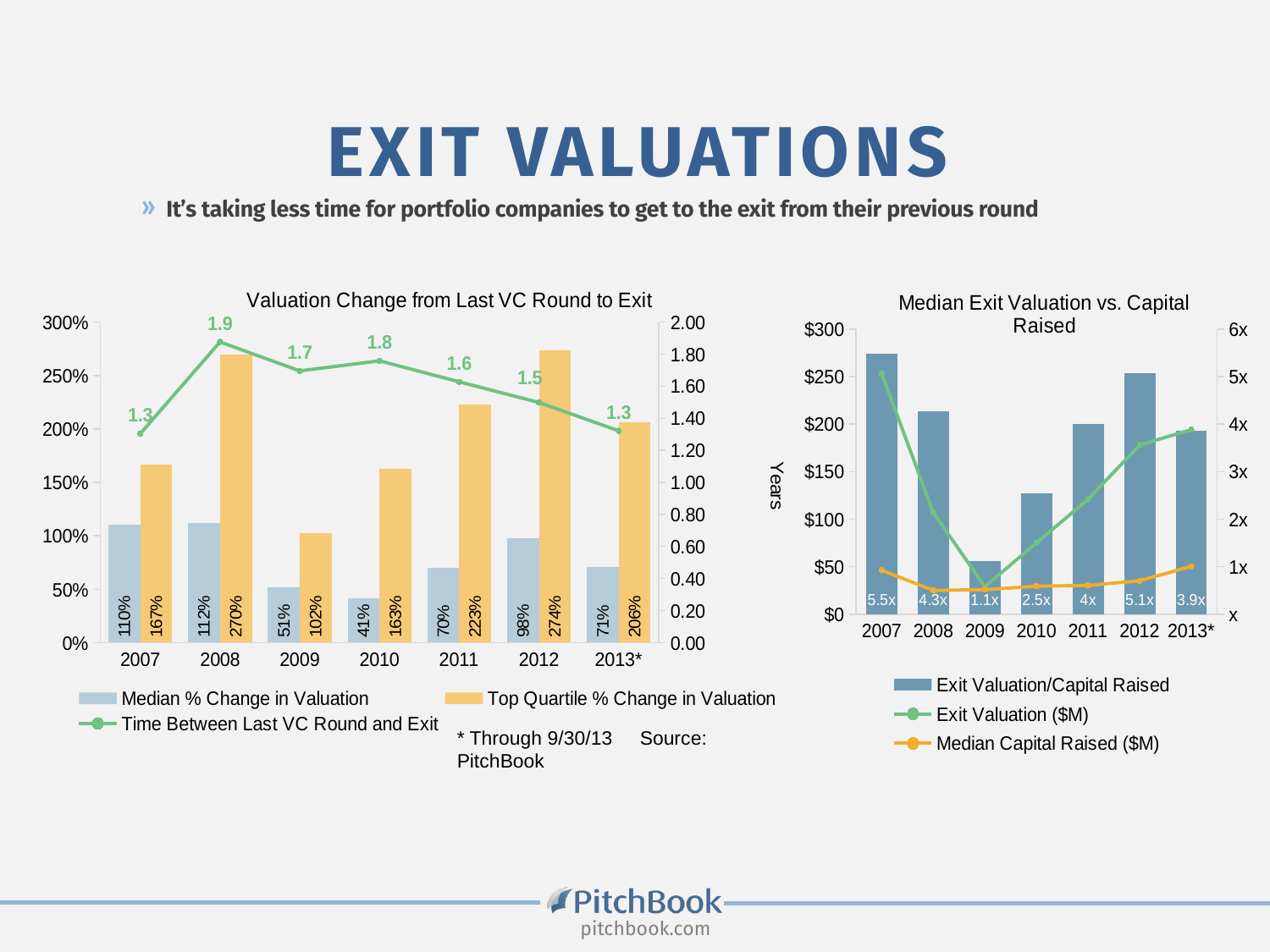

# Exit Valuations
» It’s taking less time for portfolio companies to get to the exit from their previous round

### Chart: Valuation Change from Last VC Round to Exit

| Category | Median % Change in Valuation | Top Quartile % Change in Valuation | Time Between Last VC Round and Exit |
|---|---|---|---|
| 2007 | 1.1016504126031508 | 1.6708125469828468 | 1.3041095890410959 |
| 2008 | 1.1184714413753767 | 2.7 | 1.8767123287671232 |
| 2009 | 0.5149409312022237 | 1.0216346153846154 | 1.6958904109589041 |
| 2010 | 0.41442715700141436 | 1.6272394711765465 | 1.7589041095890412 |
| 2011 | 0.697432633142372 | 2.2320620555914674 | 1.6273972602739726 |
| 2012 | 0.9778884141793169 | 2.739397337231261 | 1.4986301369863013 |
| 2013* | 0.707821131647097 | 2.0601410598551277 | 1.3219178082191783 |

### Chart: Median Exit Valuation vs. Capital Raised

| Category | Exit Valuation/Capital Raised | Exit Valuation ($M) | Median Capital Raised ($M) |
|---|---|---|---|
| 2007 | 5.483333333333333 | 253.33 | 46.2 |
| 2008 | 4.273162939297125 | 107.0 | 25.04 |
| 2009 | 1.1236391912908243 | 28.9 | 25.72 |
| 2010 | 2.5484199796126403 | 75.0 | 29.43 |
| 2011 | 4.007949652202716 | 121.0 | 30.19 |
| 2012 | 5.067615658362989 | 178.0 | 35.125 |
| 2013* | 3.8564051638530286 | 194.17000000000002 | 50.35000000000001 |
* Through 9/30/13     Source: PitchBook